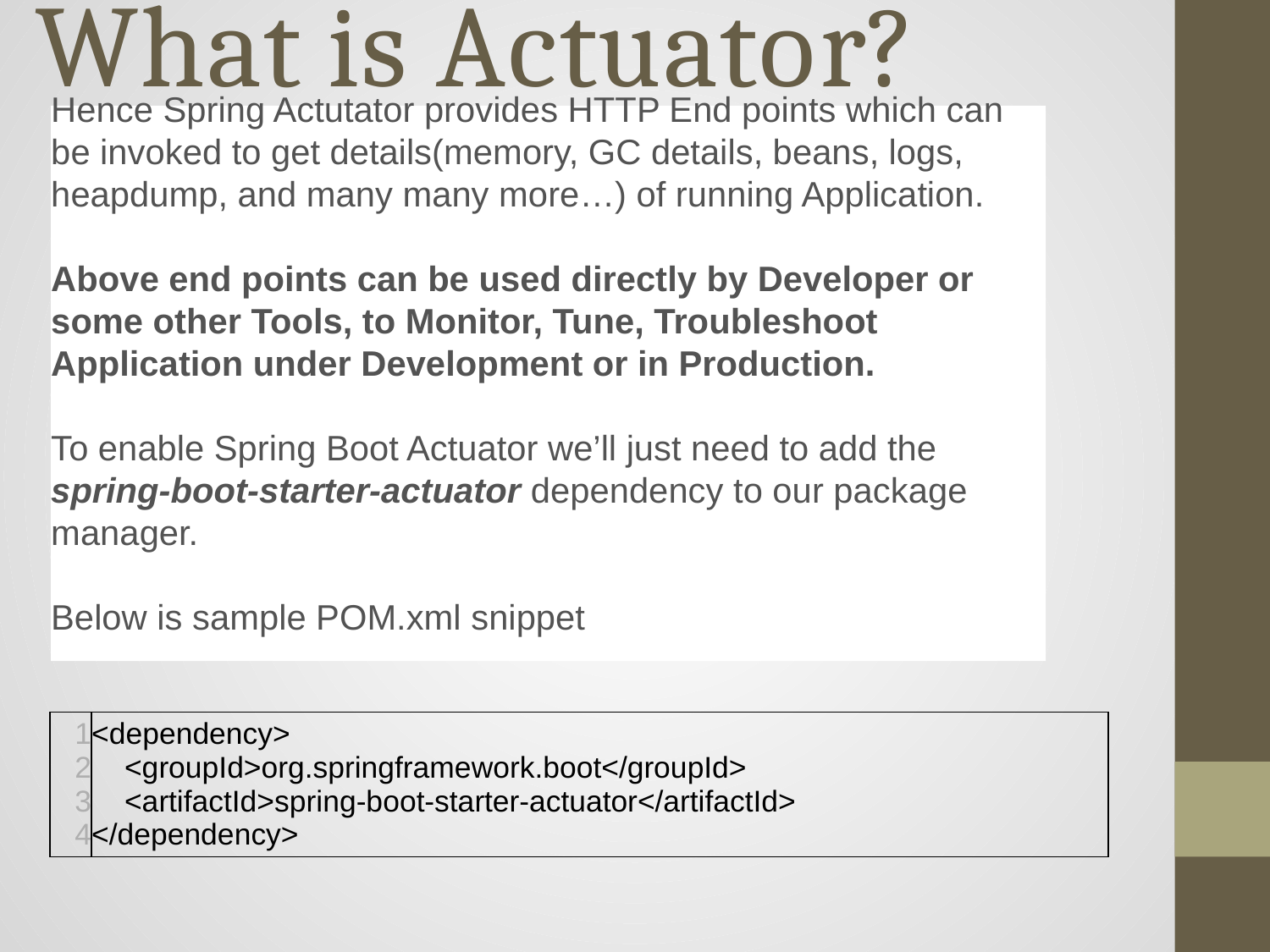

# What is Actuator?
Hence Spring Actutator provides HTTP End points which can be invoked to get details(memory, GC details, beans, logs, heapdump, and many many more…) of running Application.

Above end points can be used directly by Developer or some other Tools, to Monitor, Tune, Troubleshoot Application under Development or in Production.

To enable Spring Boot Actuator we’ll just need to add the
spring-boot-starter-actuator dependency to our package manager.

Below is sample POM.xml snippet

| 1 2 3 4 | <dependency>     <groupId>org.springframework.boot</groupId>     <artifactId>spring-boot-starter-actuator</artifactId> </dependency> |
| --- | --- |